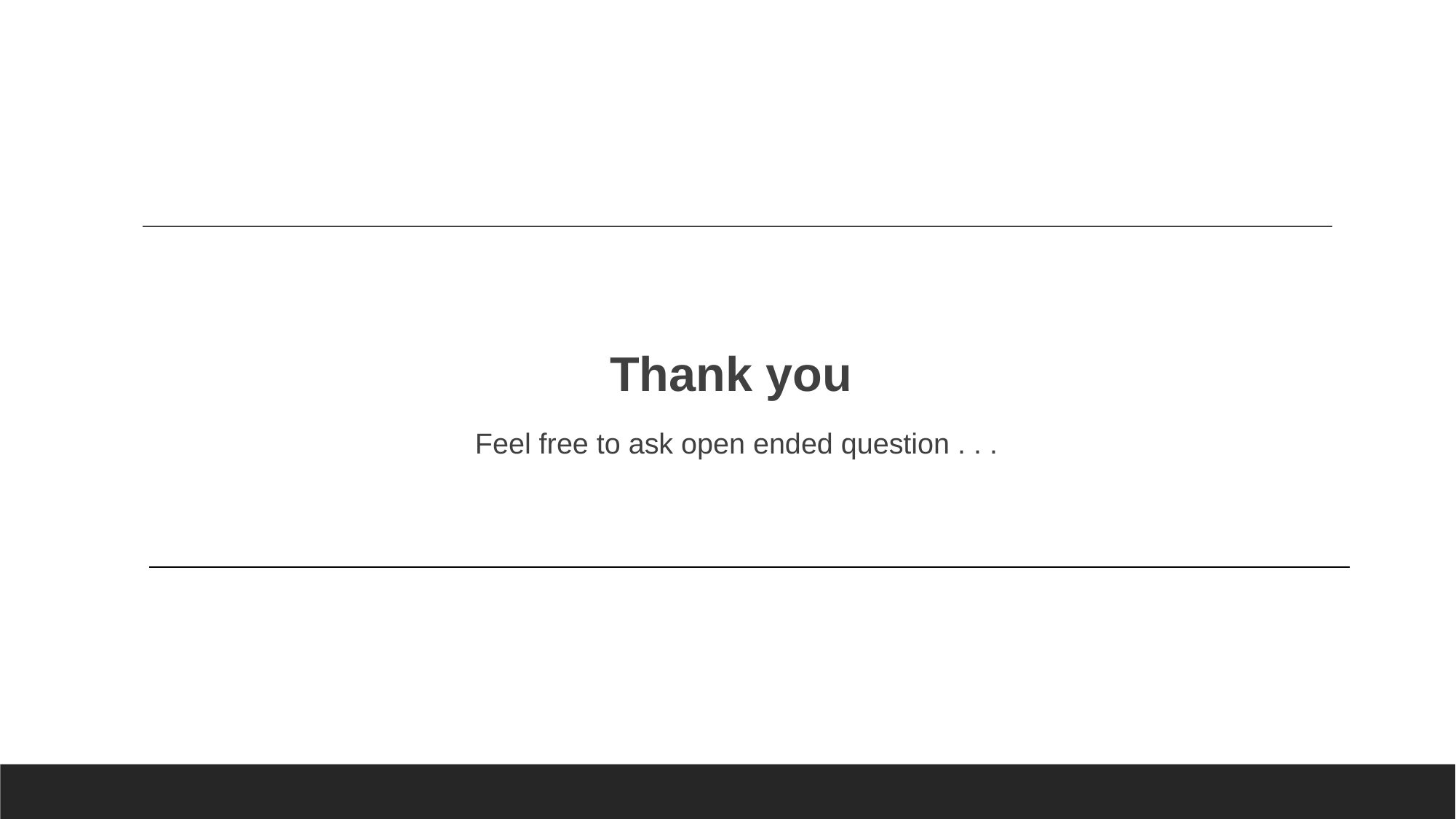

#

Thank you
Feel free to ask open ended question . . .